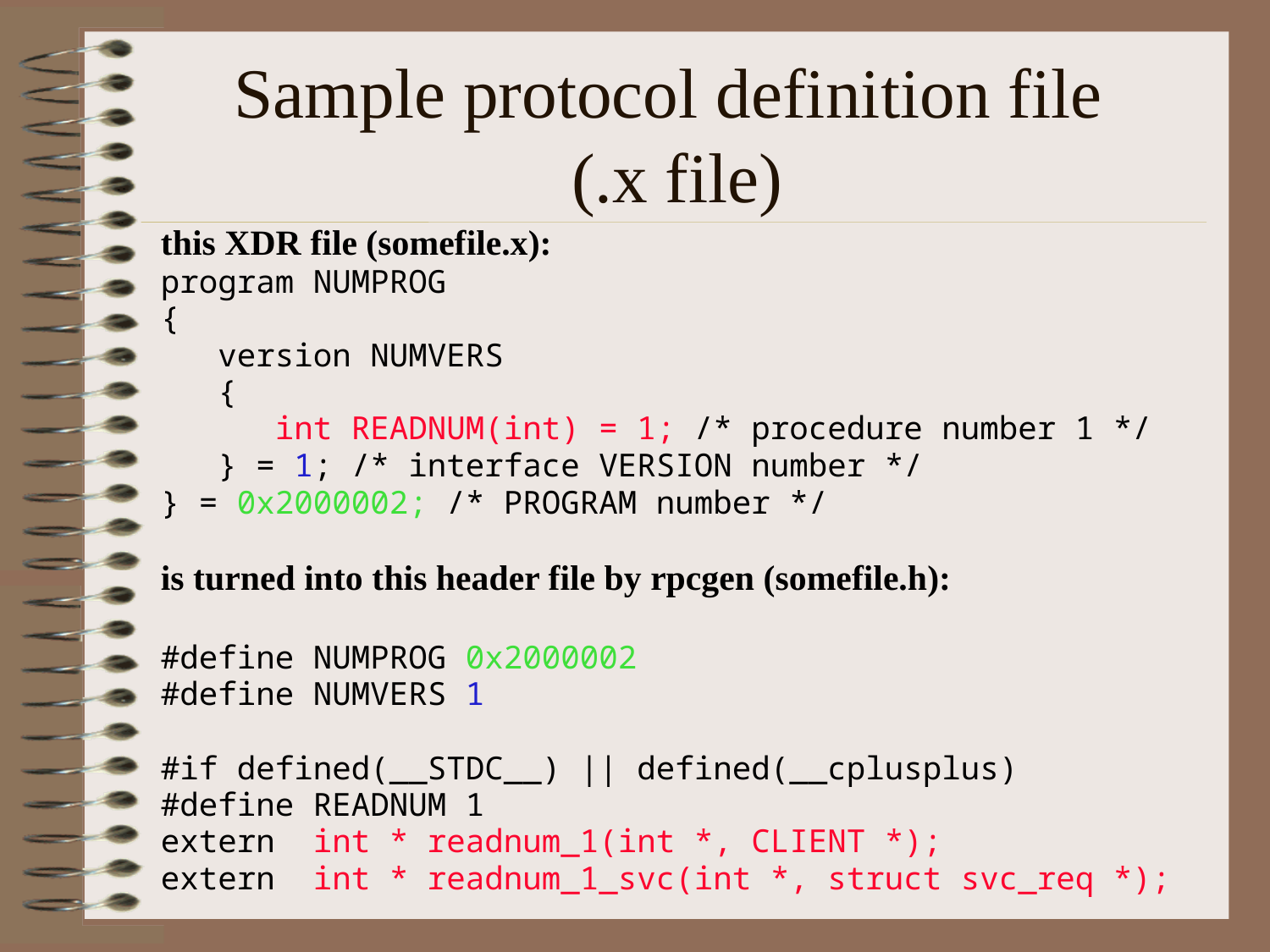

# Sample protocol definition file (.x file)
this XDR file (somefile.x):
program NUMPROG
{
   version NUMVERS
   {
      int READNUM(int) = 1; /* procedure number 1 */
   } = 1; /* interface VERSION number */
} = 0x2000002; /* PROGRAM number */

is turned into this header file by rpcgen (somefile.h):

#define NUMPROG 0x2000002
#define NUMVERS 1

#if defined(__STDC__) || defined(__cplusplus)
#define READNUM 1
extern  int * readnum_1(int *, CLIENT *);
extern  int * readnum_1_svc(int *, struct svc_req *);